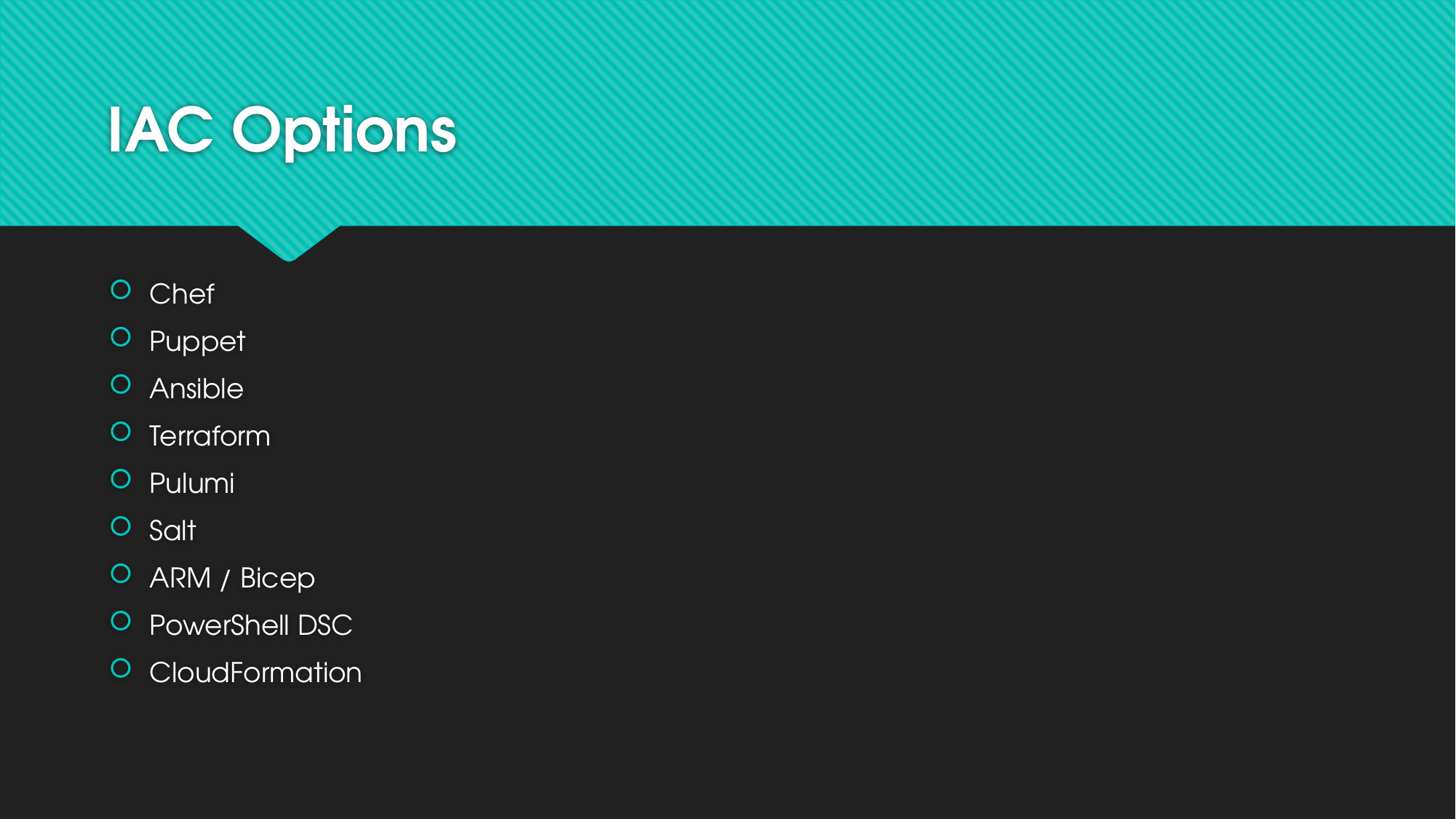

# IAC Options
Chef
Puppet
Ansible
Terraform
Pulumi
Salt
ARM / Bicep
PowerShell DSC
CloudFormation